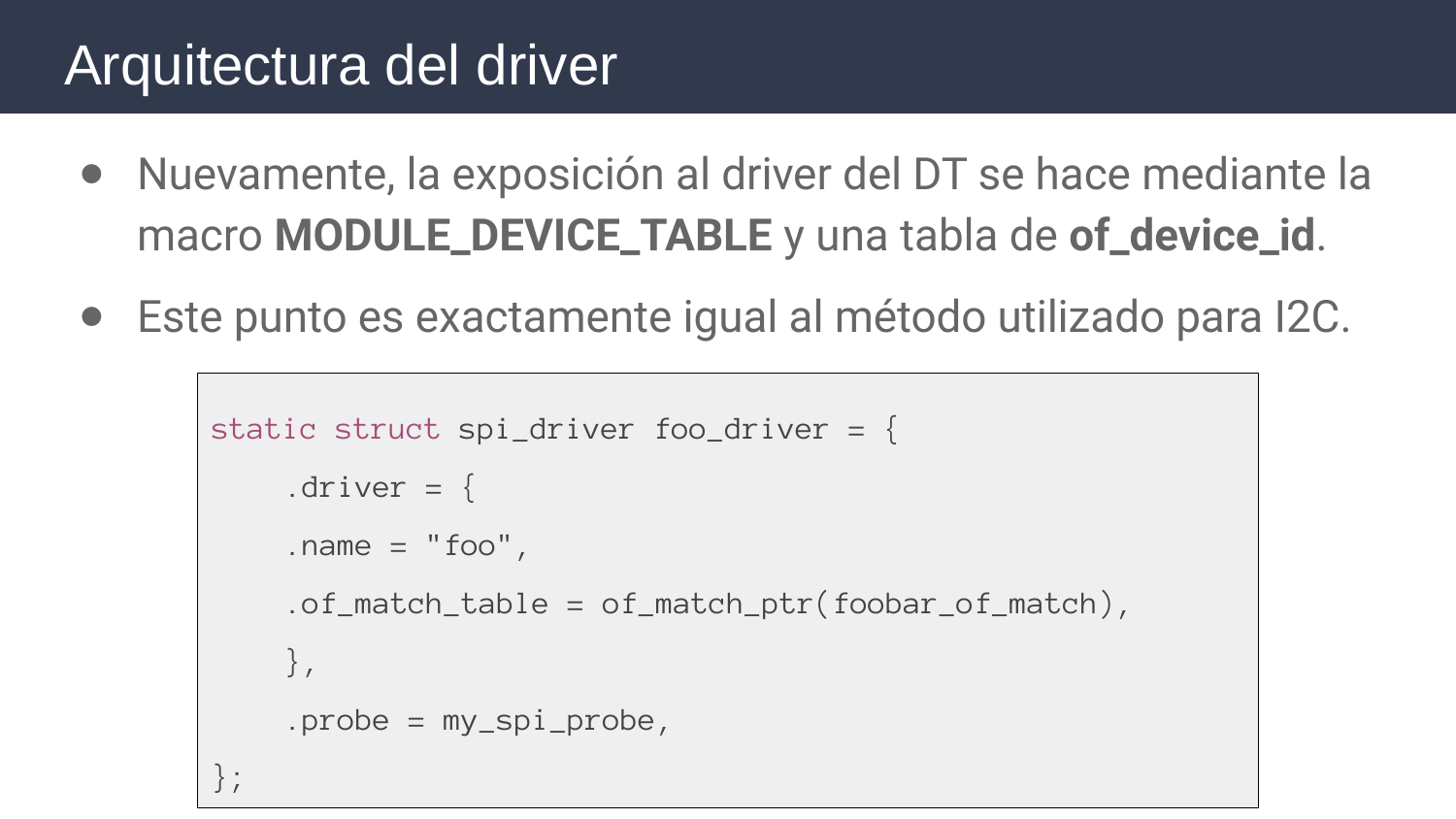

# Arquitectura del driver

Nuevamente, la exposición al driver del DT se hace mediante la macro MODULE_DEVICE_TABLE y una tabla de of_device_id.
Este punto es exactamente igual al método utilizado para I2C.
static struct spi_driver foo_driver = {
.driver = {
.name = "foo",
.of_match_table = of_match_ptr(foobar_of_match),
},
.probe = my_spi_probe,
};